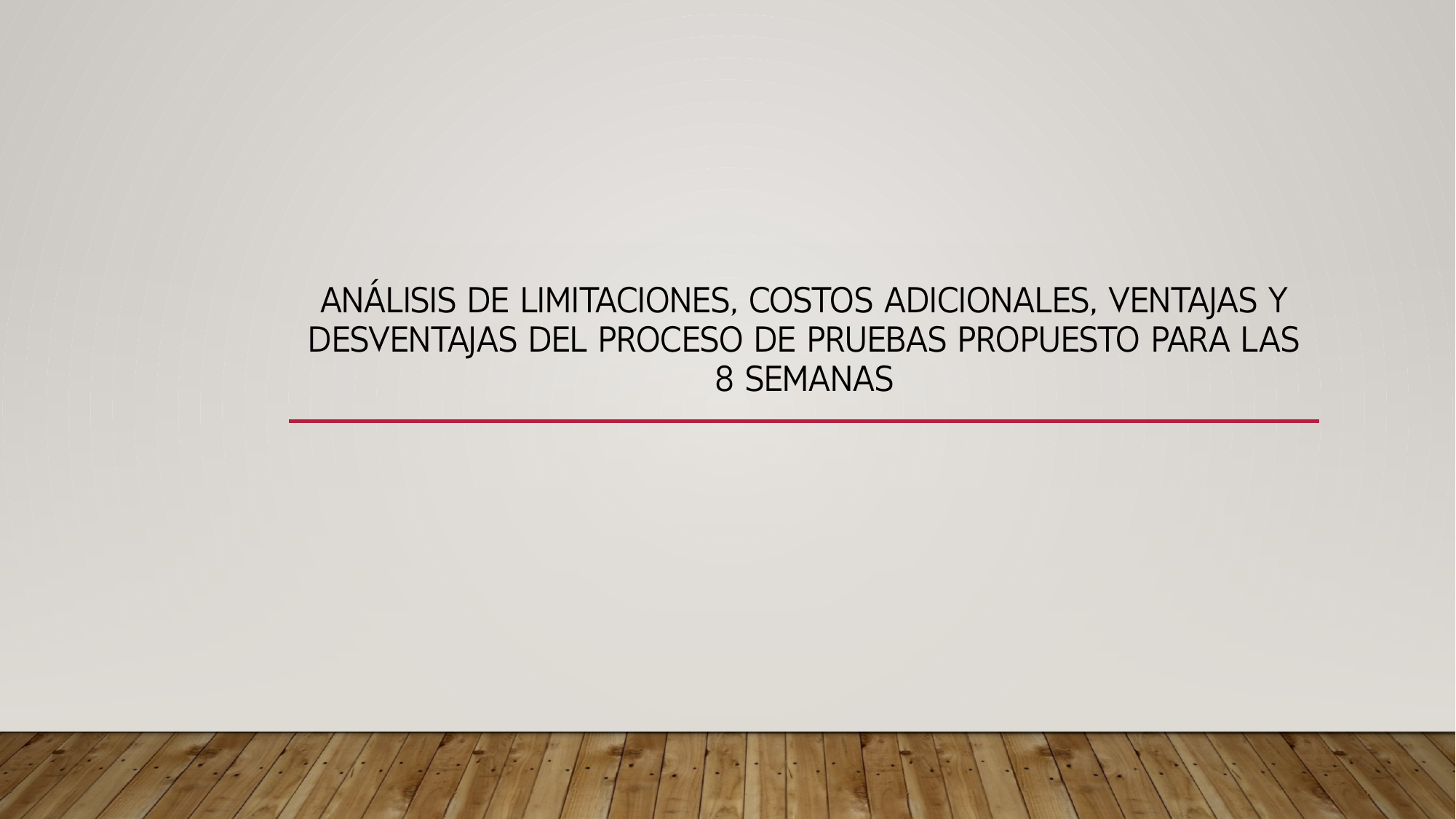

# Análisis de Limitaciones, Costos Adicionales, Ventajas y Desventajas del Proceso de Pruebas Propuesto para las 8 Semanas